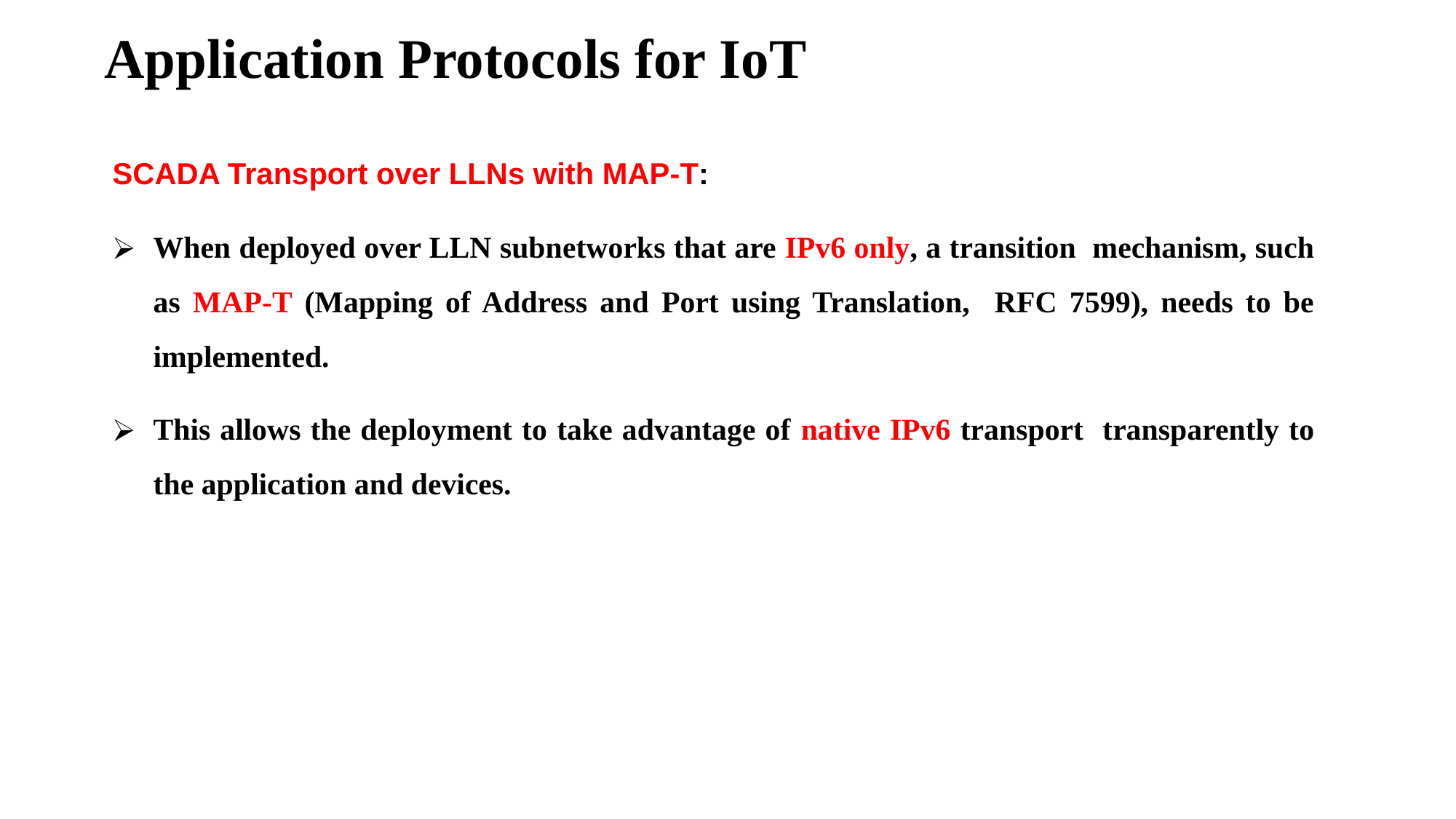

# Application Protocols for IoT

SCADA Transport over LLNs with MAP-T:
When deployed over LLN subnetworks that are IPv6 only, a transition  mechanism, such as MAP-T (Mapping of Address and Port using Translation,  RFC 7599), needs to be implemented.
This allows the deployment to take advantage of native IPv6 transport  transparently to the application and devices.